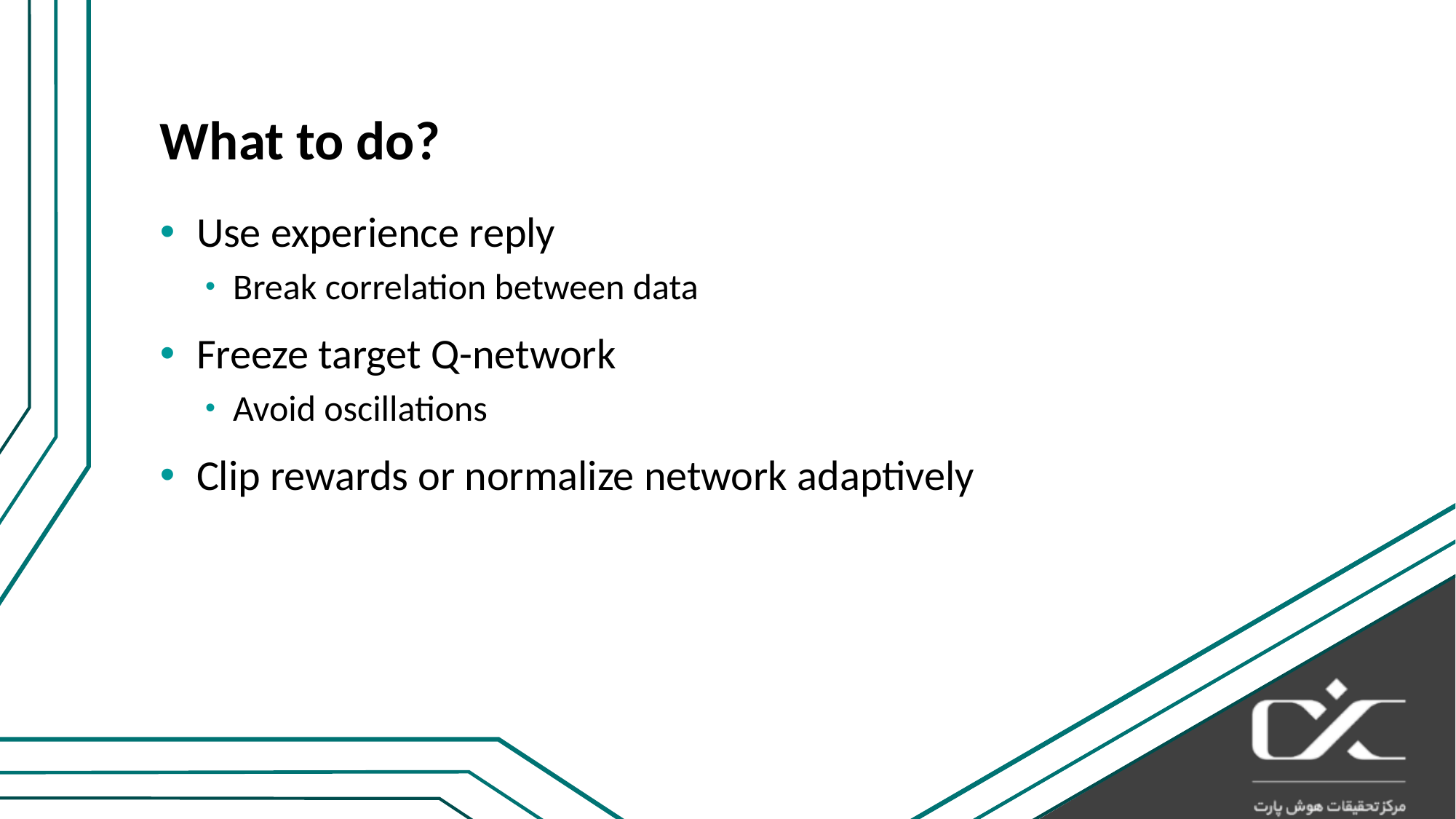

# What to do?
Use experience reply
Break correlation between data
Freeze target Q-network
Avoid oscillations
Clip rewards or normalize network adaptively